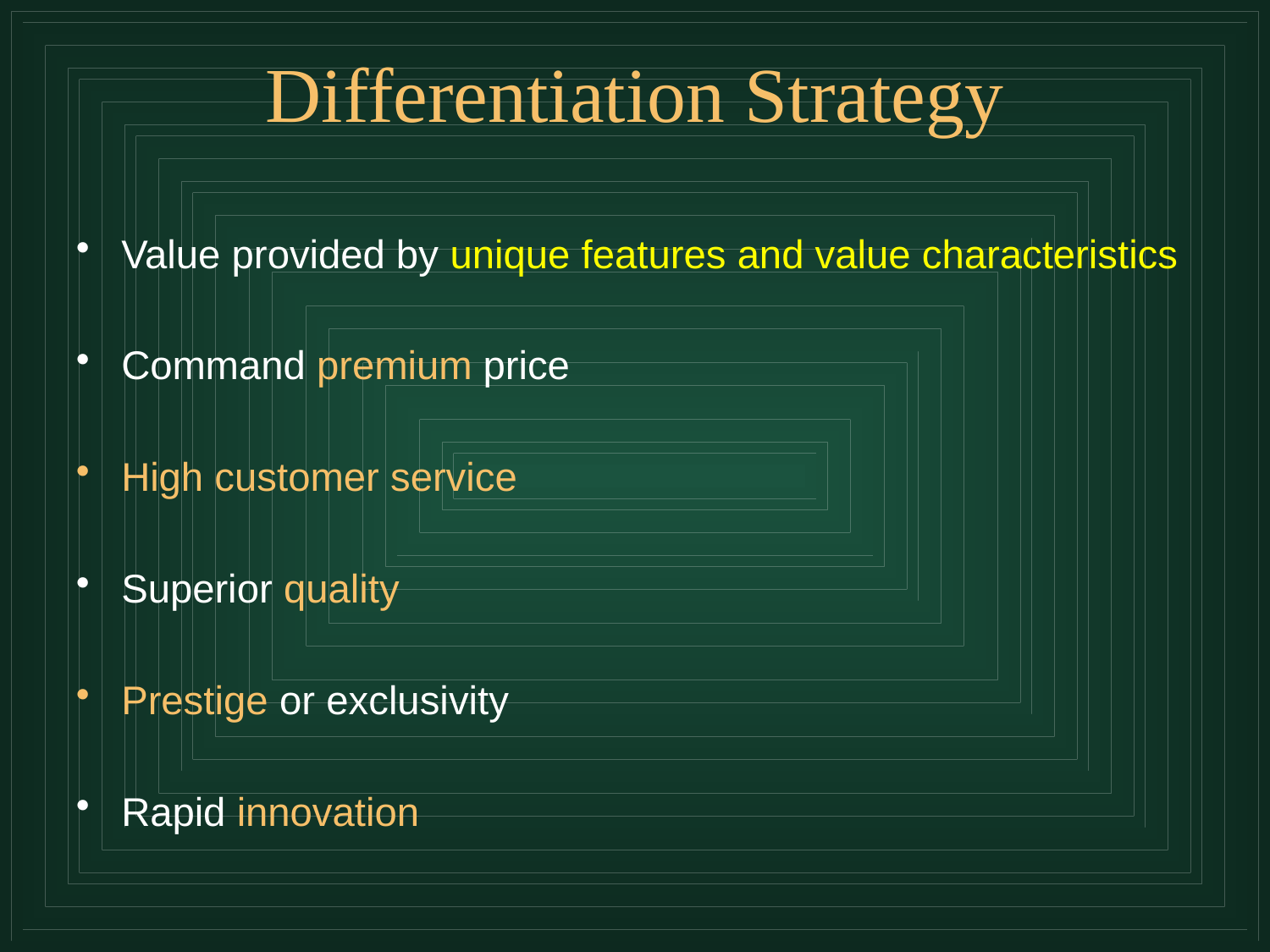

# Differentiation Strategy
Value provided by unique features and value characteristics

Command premium price

High customer service

Superior quality

Prestige or exclusivity

Rapid innovation